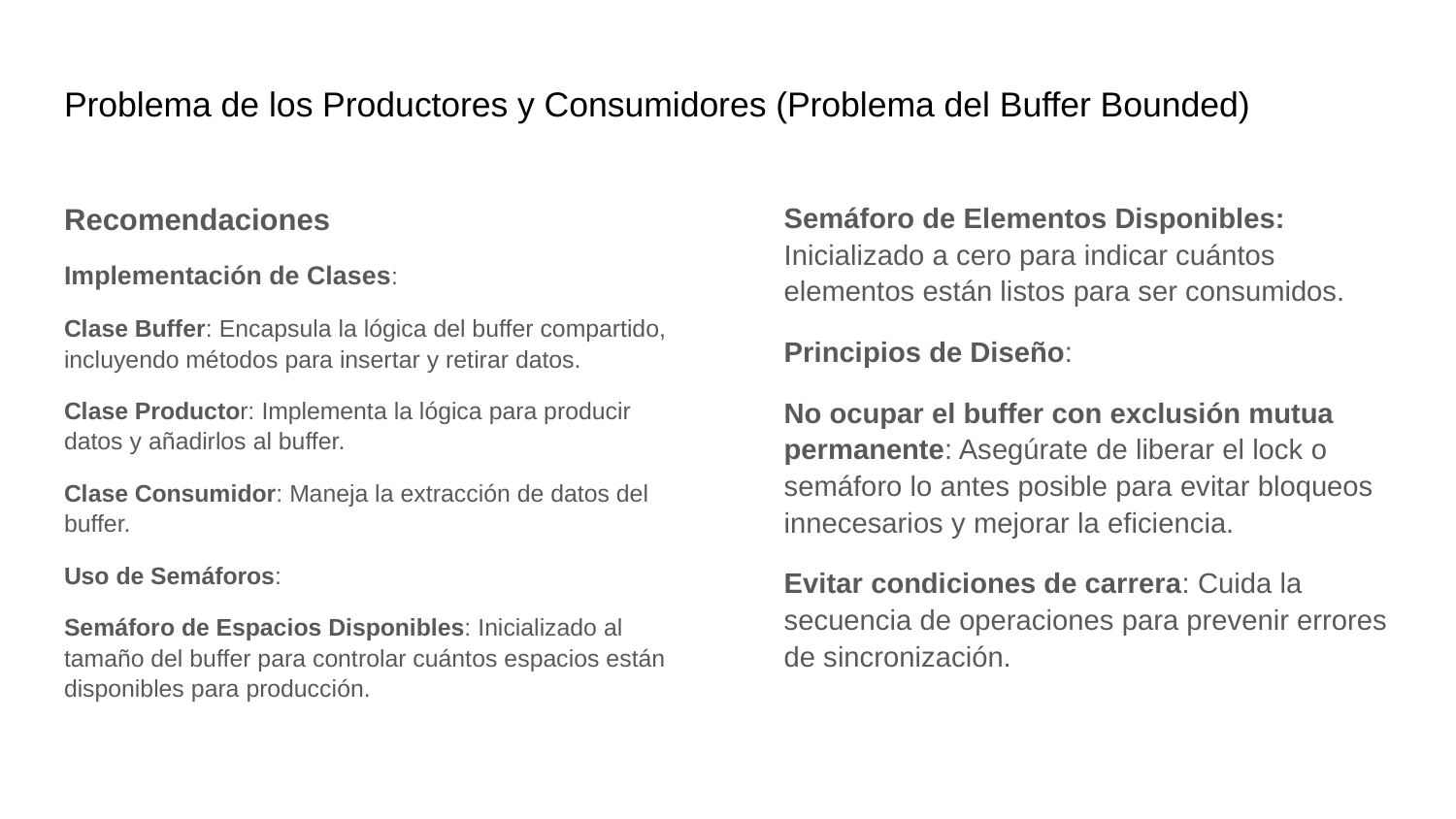

# Problema de los Productores y Consumidores (Problema del Buffer Bounded)
Recomendaciones
Implementación de Clases:
Clase Buffer: Encapsula la lógica del buffer compartido, incluyendo métodos para insertar y retirar datos.
Clase Productor: Implementa la lógica para producir datos y añadirlos al buffer.
Clase Consumidor: Maneja la extracción de datos del buffer.
Uso de Semáforos:
Semáforo de Espacios Disponibles: Inicializado al tamaño del buffer para controlar cuántos espacios están disponibles para producción.
Semáforo de Elementos Disponibles: Inicializado a cero para indicar cuántos elementos están listos para ser consumidos.
Principios de Diseño:
No ocupar el buffer con exclusión mutua permanente: Asegúrate de liberar el lock o semáforo lo antes posible para evitar bloqueos innecesarios y mejorar la eficiencia.
Evitar condiciones de carrera: Cuida la secuencia de operaciones para prevenir errores de sincronización.